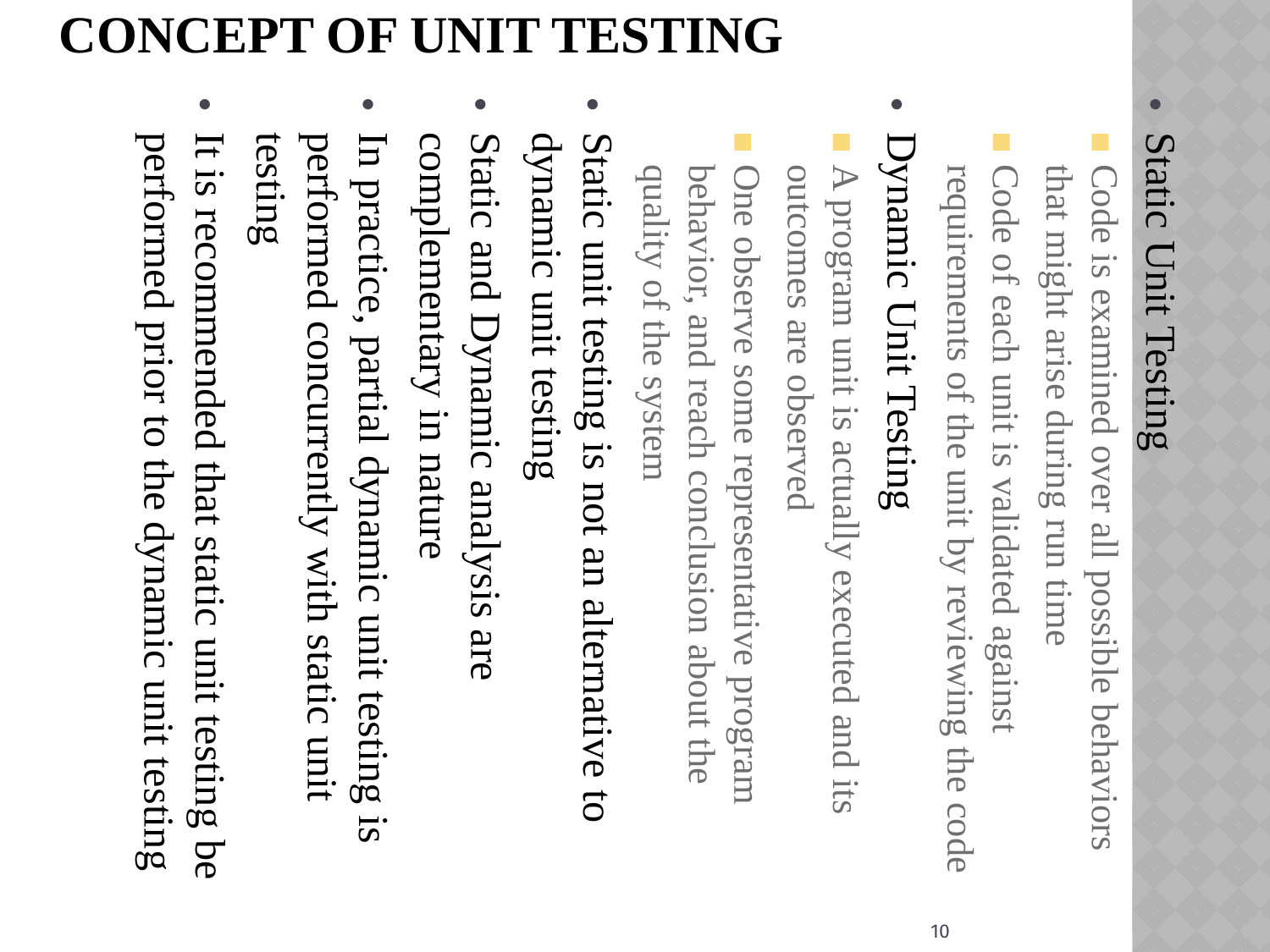

Concept of Unit Testing
Static Unit Testing
Code is examined over all possible behaviors that might arise during run time
Code of each unit is validated against requirements of the unit by reviewing the code
Dynamic Unit Testing
A program unit is actually executed and its outcomes are observed
One observe some representative program behavior, and reach conclusion about the quality of the system
Static unit testing is not an alternative to dynamic unit testing
Static and Dynamic analysis are complementary in nature
In practice, partial dynamic unit testing is performed concurrently with static unit testing
It is recommended that static unit testing be performed prior to the dynamic unit testing

10